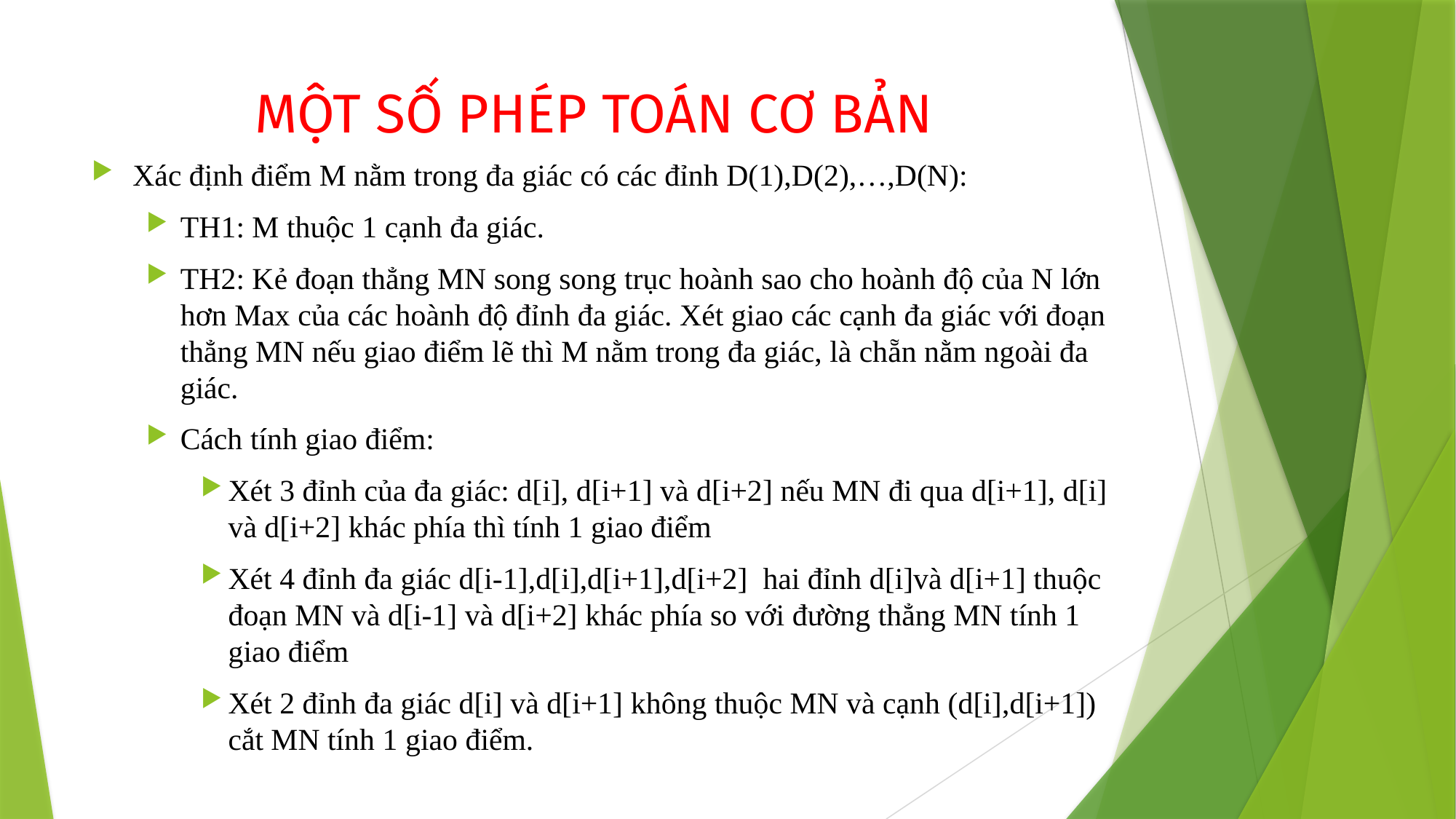

# MỘT SỐ PHÉP TOÁN CƠ BẢN
Xác định điểm M nằm trong đa giác có các đỉnh D(1),D(2),…,D(N):
TH1: M thuộc 1 cạnh đa giác.
TH2: Kẻ đoạn thẳng MN song song trục hoành sao cho hoành độ của N lớn hơn Max của các hoành độ đỉnh đa giác. Xét giao các cạnh đa giác với đoạn thẳng MN nếu giao điểm lẽ thì M nằm trong đa giác, là chẵn nằm ngoài đa giác.
Cách tính giao điểm:
Xét 3 đỉnh của đa giác: d[i], d[i+1] và d[i+2] nếu MN đi qua d[i+1], d[i] và d[i+2] khác phía thì tính 1 giao điểm
Xét 4 đỉnh đa giác d[i-1],d[i],d[i+1],d[i+2]  hai đỉnh d[i]và d[i+1] thuộc đoạn MN và d[i-1] và d[i+2] khác phía so với đường thẳng MN tính 1 giao điểm
Xét 2 đỉnh đa giác d[i] và d[i+1] không thuộc MN và cạnh (d[i],d[i+1]) cắt MN tính 1 giao điểm.